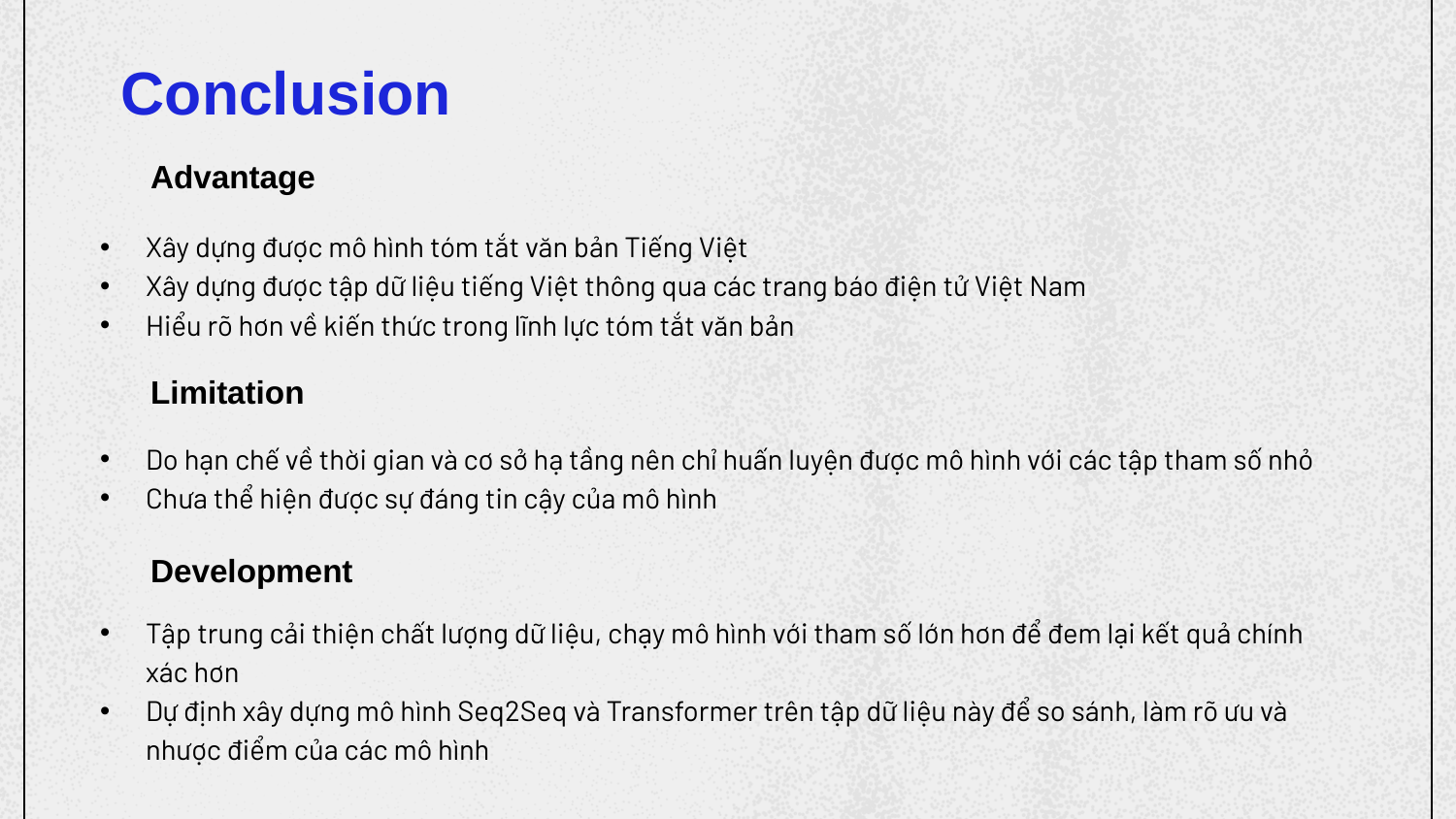

# Conclusion
Advantage
Xây dựng được mô hình tóm tắt văn bản Tiếng Việt
Xây dựng được tập dữ liệu tiếng Việt thông qua các trang báo điện tử Việt Nam
Hiểu rõ hơn về kiến thức trong lĩnh lực tóm tắt văn bản
Limitation
Do hạn chế về thời gian và cơ sở hạ tầng nên chỉ huấn luyện được mô hình với các tập tham số nhỏ
Chưa thể hiện được sự đáng tin cậy của mô hình
Development
Tập trung cải thiện chất lượng dữ liệu, chạy mô hình với tham số lớn hơn để đem lại kết quả chính xác hơn
Dự định xây dựng mô hình Seq2Seq và Transformer trên tập dữ liệu này để so sánh, làm rõ ưu và nhược điểm của các mô hình